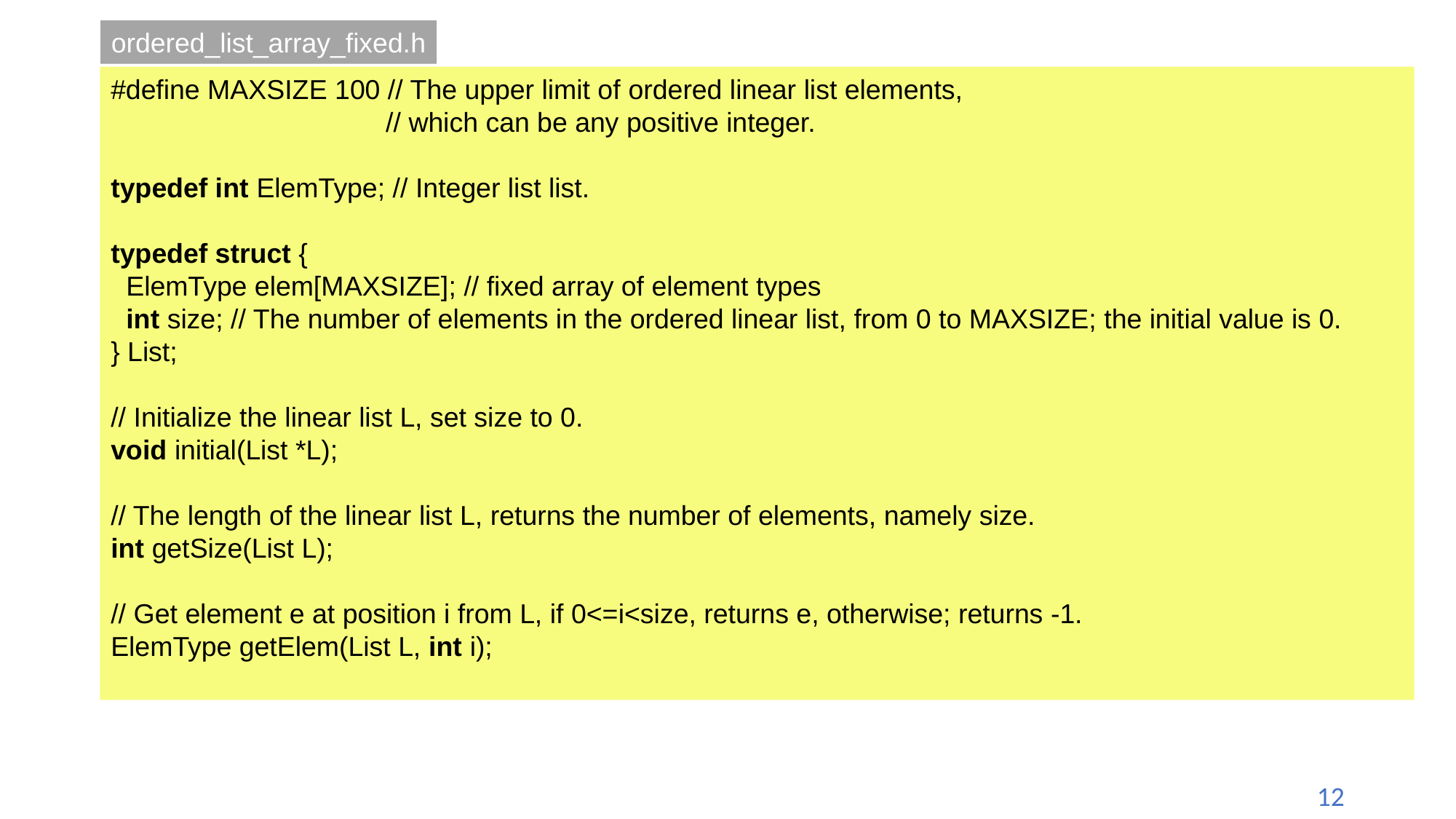

ordered_list_array_fixed.h
#define MAXSIZE 100 // The upper limit of ordered linear list elements,
                                    // which can be any positive integer.

typedef int ElemType; // Integer list list.

typedef struct {
  ElemType elem[MAXSIZE]; // fixed array of element types
  int size; // The number of elements in the ordered linear list, from 0 to MAXSIZE; the initial value is 0.
} List;

// Initialize the linear list L, set size to 0.
void initial(List *L);

// The length of the linear list L, returns the number of elements, namely size.
int getSize(List L);

// Get element e at position i from L, if 0<=i<size, returns e, otherwise; returns -1.
ElemType getElem(List L, int i);